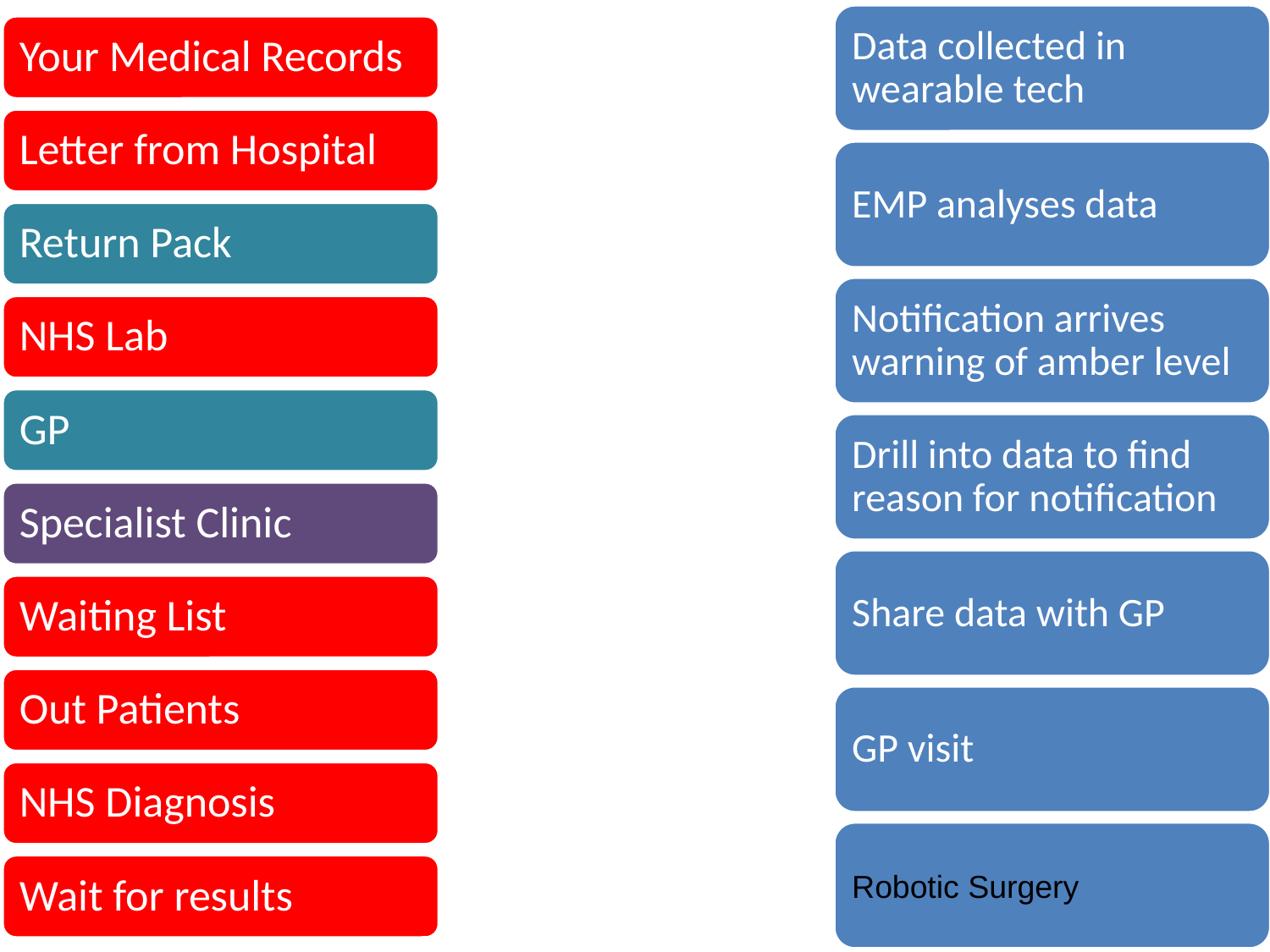

Data collected in wearable tech
Your Medical Records
Letter from Hospital
EMP analyses data
Return Pack
Notification arrives warning of amber level
NHS Lab
GP
Drill into data to find reason for notification
Specialist Clinic
Share data with GP
Waiting List
Out Patients
GP visit
NHS Diagnosis
Robotic Surgery
Wait for results